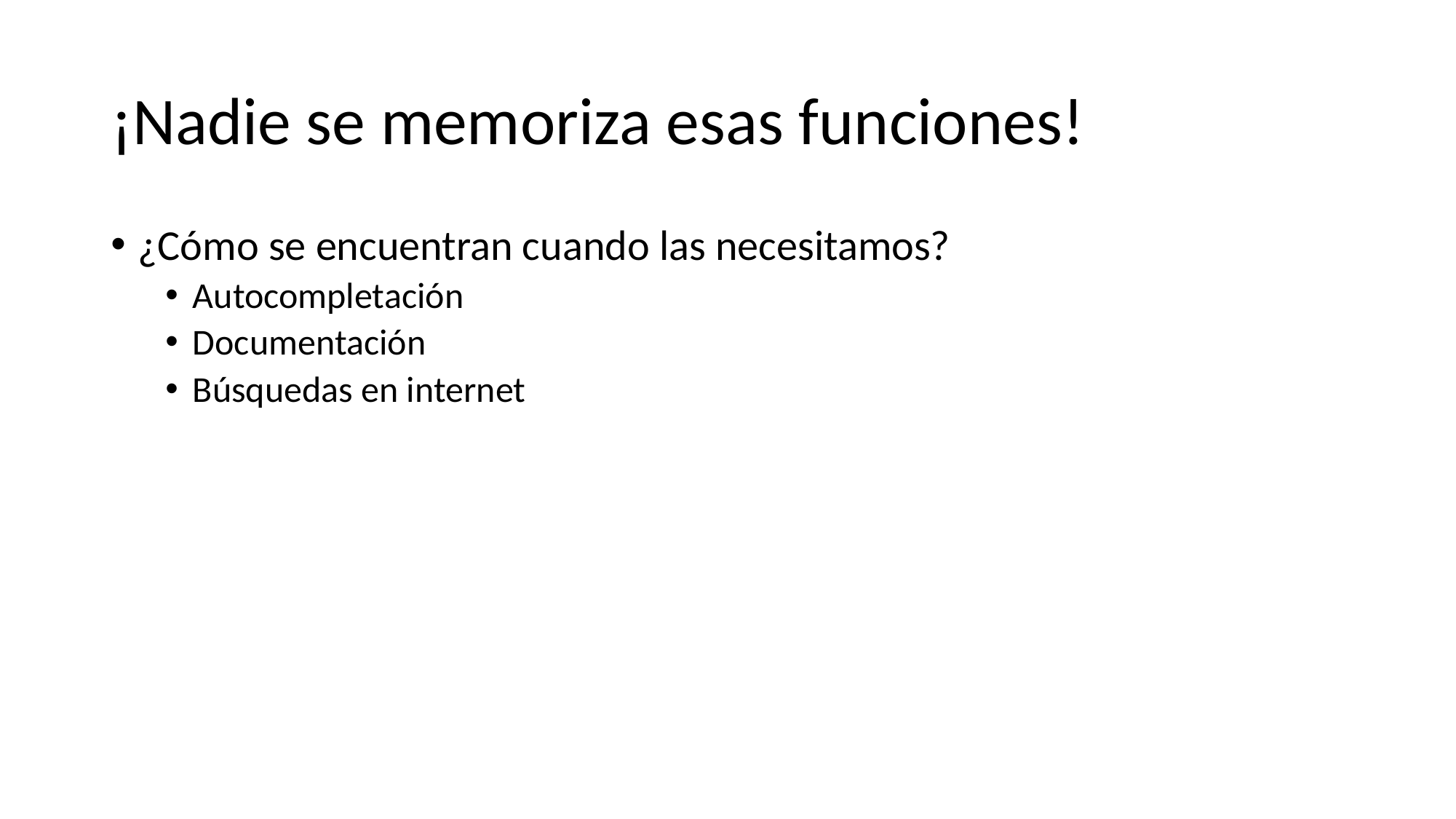

# ¡Nadie se memoriza esas funciones!
¿Cómo se encuentran cuando las necesitamos?
Autocompletación
Documentación
Búsquedas en internet